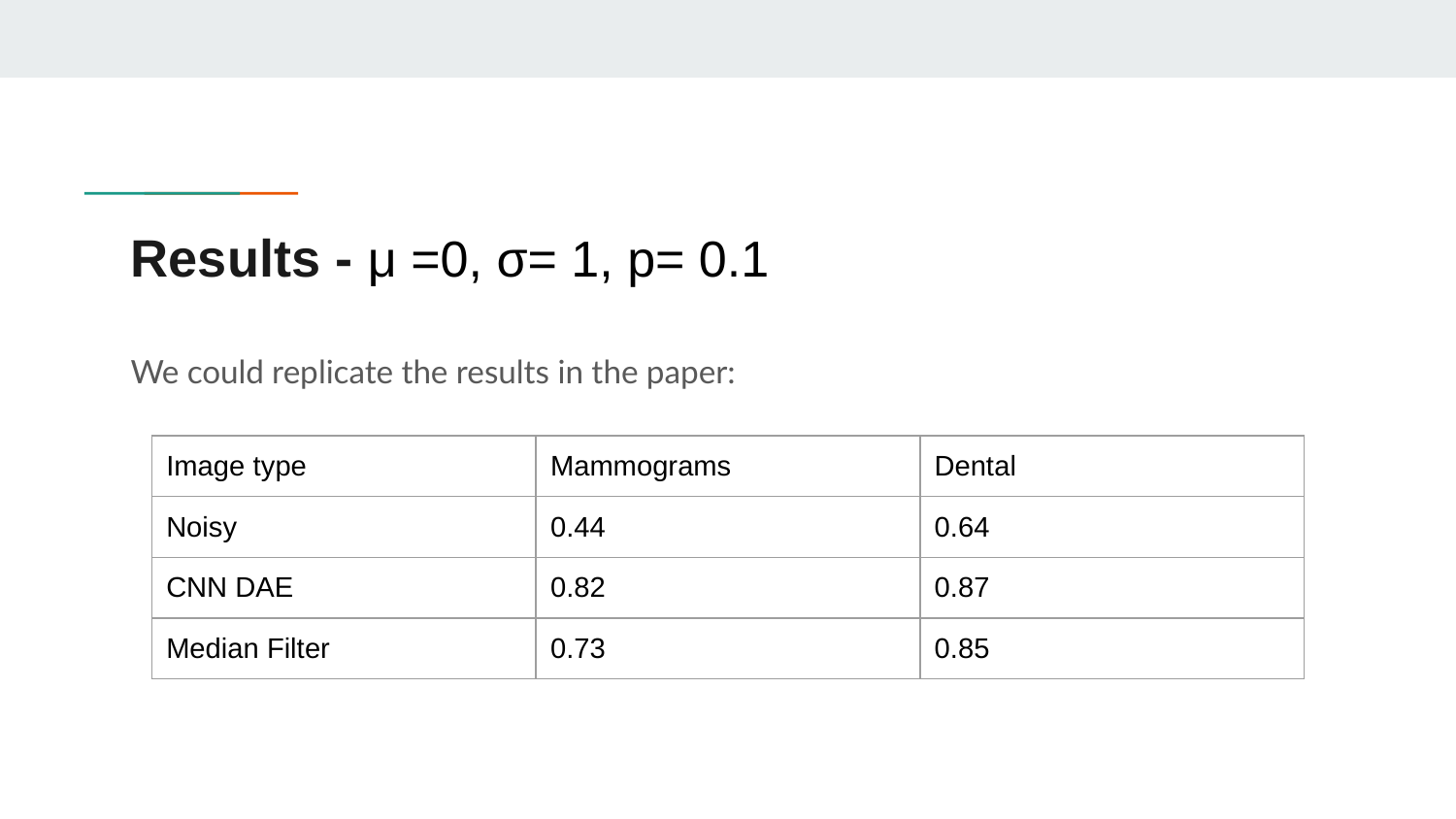

# Results - μ =0, σ= 1, p= 0.1
We could replicate the results in the paper:

| Image type | Mammograms | Dental |
| --- | --- | --- |
| Noisy | 0.44 | 0.64 |
| CNN DAE | 0.82 | 0.87 |
| Median Filter | 0.73 | 0.85 |